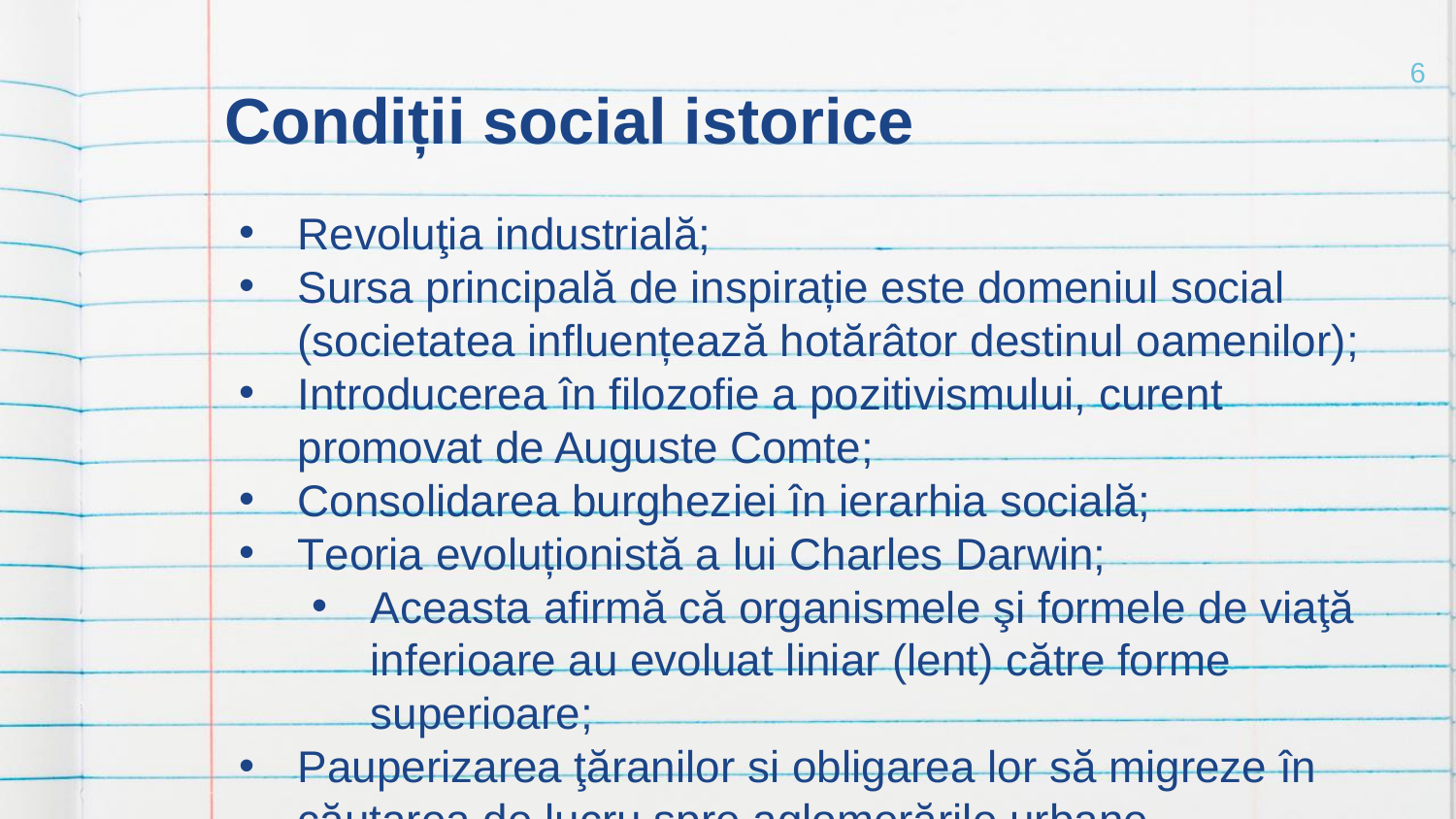

# Condiții social istorice
6
Revoluţia industrială;
Sursa principală de inspirație este domeniul social (societatea influențează hotărâtor destinul oamenilor);
Introducerea în filozofie a pozitivismului, curent promovat de Auguste Comte;
Consolidarea burgheziei în ierarhia socială;
Teoria evoluționistă a lui Charles Darwin;
Aceasta afirmă că organismele şi formele de viaţă inferioare au evoluat liniar (lent) către forme superioare;
Pauperizarea ţăranilor si obligarea lor să migreze în căutarea de lucru spre aglomerările urbane.